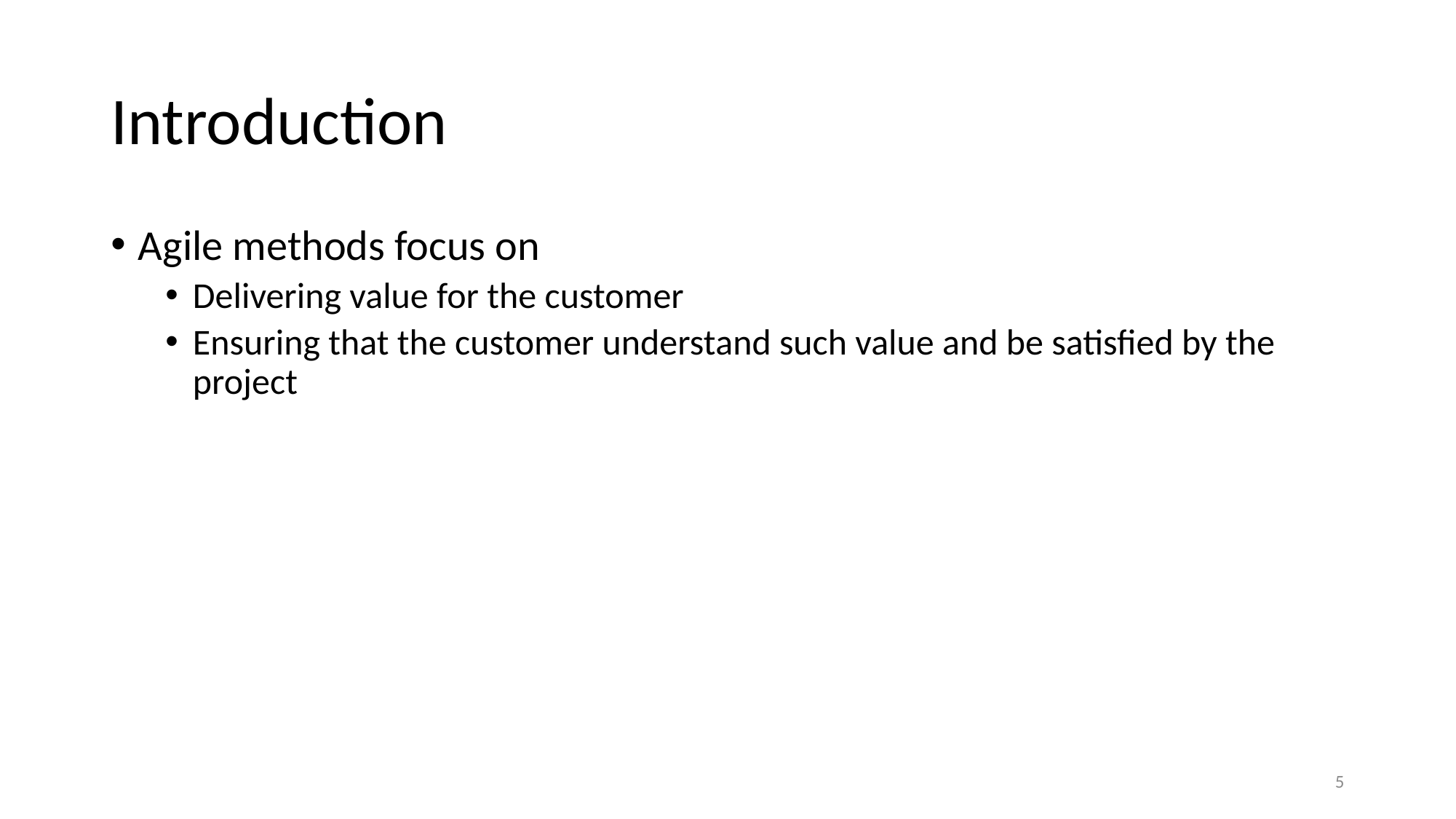

# Introduction
Agile methods focus on
Delivering value for the customer
Ensuring that the customer understand such value and be satisfied by the project
5